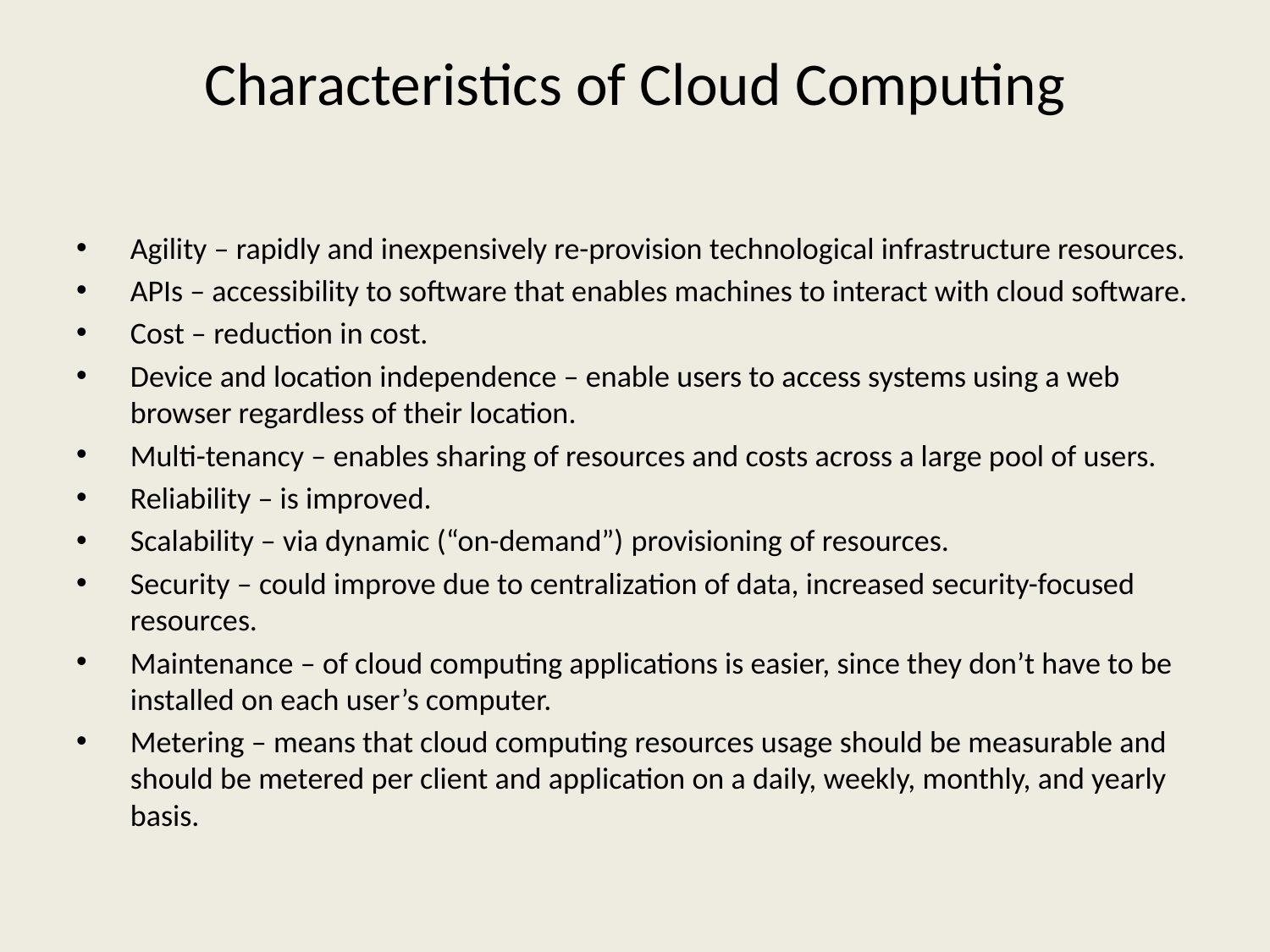

# Characteristics of Cloud Computing
Agility – rapidly and inexpensively re-provision technological infrastructure resources.
APIs – accessibility to software that enables machines to interact with cloud software.
Cost – reduction in cost.
Device and location independence – enable users to access systems using a web browser regardless of their location.
Multi-tenancy – enables sharing of resources and costs across a large pool of users.
Reliability – is improved.
Scalability – via dynamic (“on-demand”) provisioning of resources.
Security – could improve due to centralization of data, increased security-focused resources.
Maintenance – of cloud computing applications is easier, since they don’t have to be installed on each user’s computer.
Metering – means that cloud computing resources usage should be measurable and should be metered per client and application on a daily, weekly, monthly, and yearly basis.